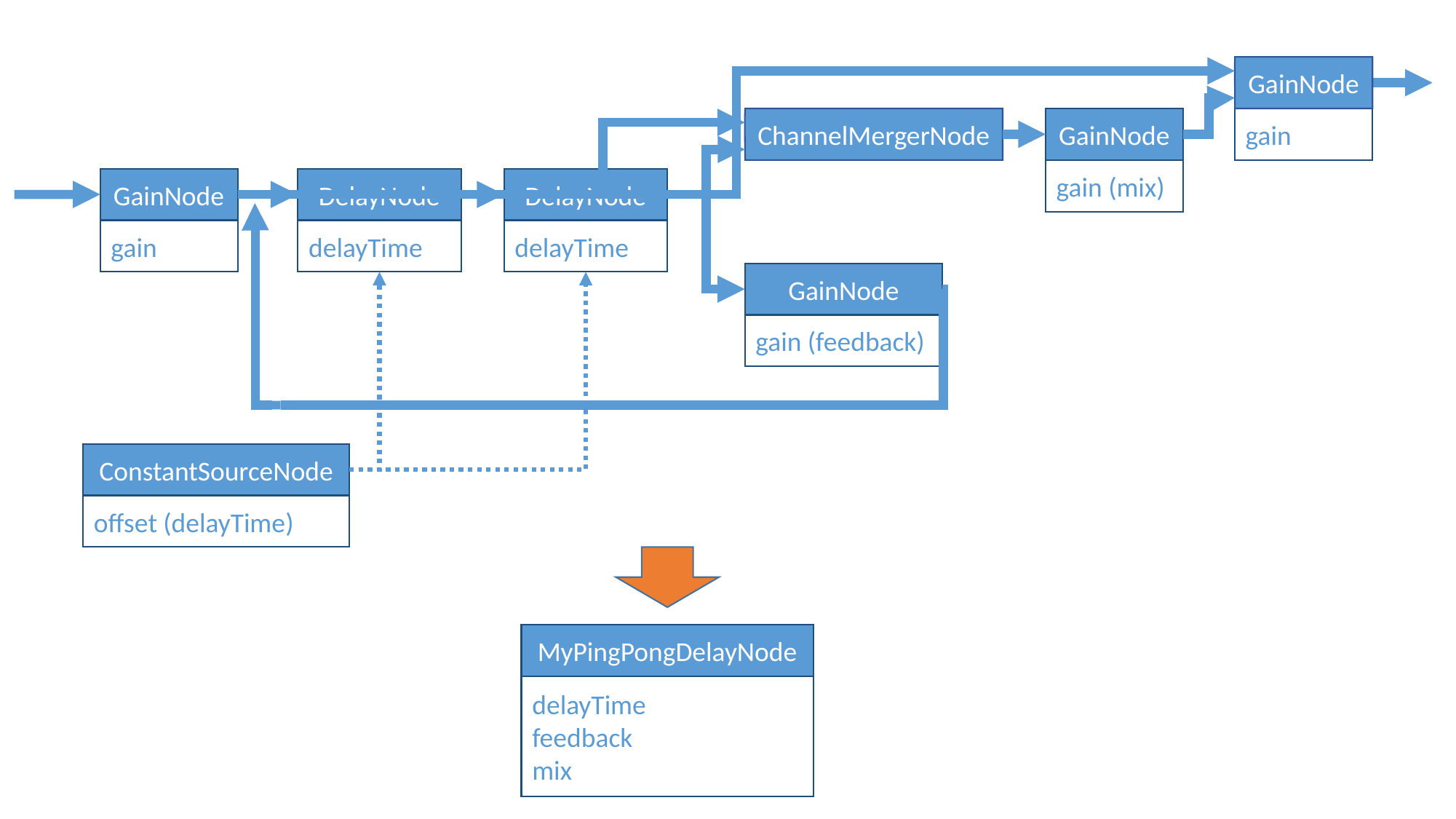

GainNode
ChannelMergerNode
GainNode
gain
gain (mix)
GainNode
DelayNode
DelayNode
gain
delayTime
delayTime
GainNode
gain (feedback)

ConstantSourceNode
offset (delayTime)

MyPingPongDelayNode
delayTime
feedback
mix